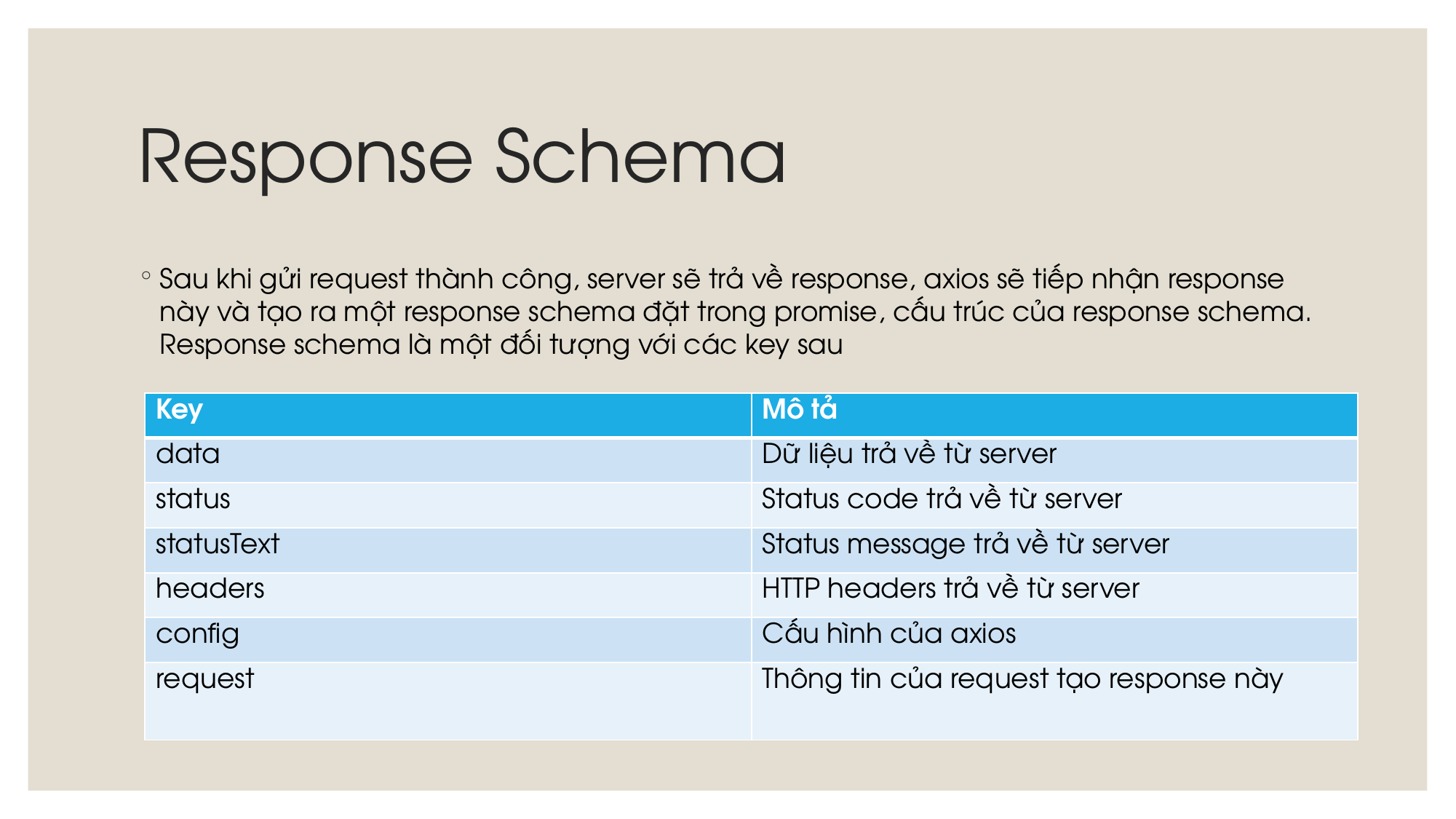

# Response Schema
Sau khi gửi request thành công, server sẽ trả về response, axios sẽ tiếp nhận response này và tạo ra một response schema đặt trong promise, cấu trúc của response schema. Response schema là một đối tượng với các key sau

| Key | Mô tả |
| --- | --- |
| data | Dữ liệu trả về từ server |
| status | Status code trả về từ server |
| statusText | Status message trả về từ server |
| headers | HTTP headers trả về từ server |
| config | Cấu hình của axios |
| request | Thông tin của request tạo response này |